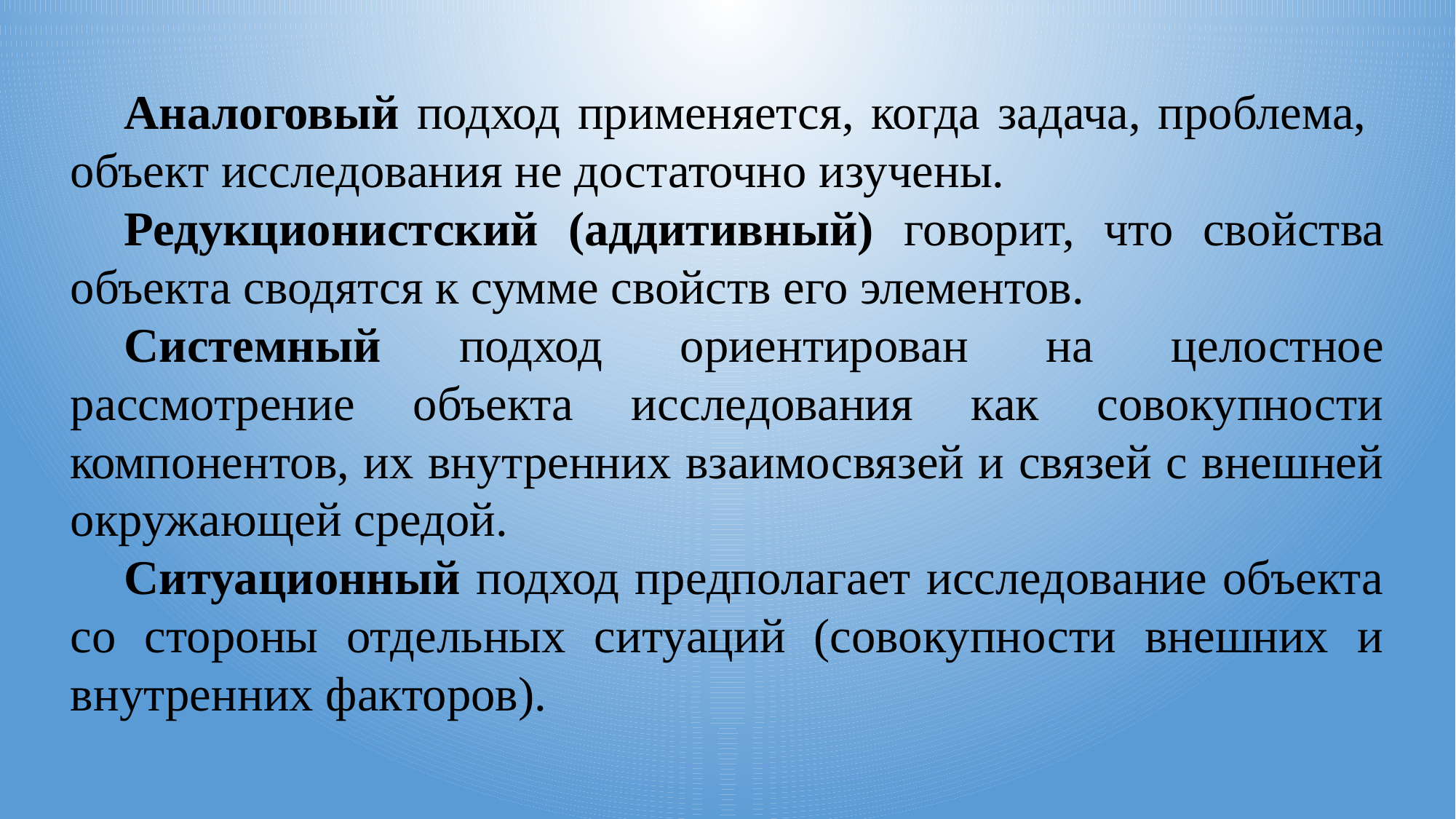

Аналоговый подход применяется, когда задача, проблема,  объект исследования не достаточно изучены.
Редукционистский (аддитивный) говорит, что свойства объекта сводятся к сумме свойств его элементов.
Системный подход ориентирован на целостное рассмотрение объекта исследования как совокупности компонентов, их внутренних взаимосвязей и связей с внешней окружающей средой.
Ситуационный подход предполагает исследование объекта со стороны отдельных ситуаций (совокупности внешних и внутренних факторов).